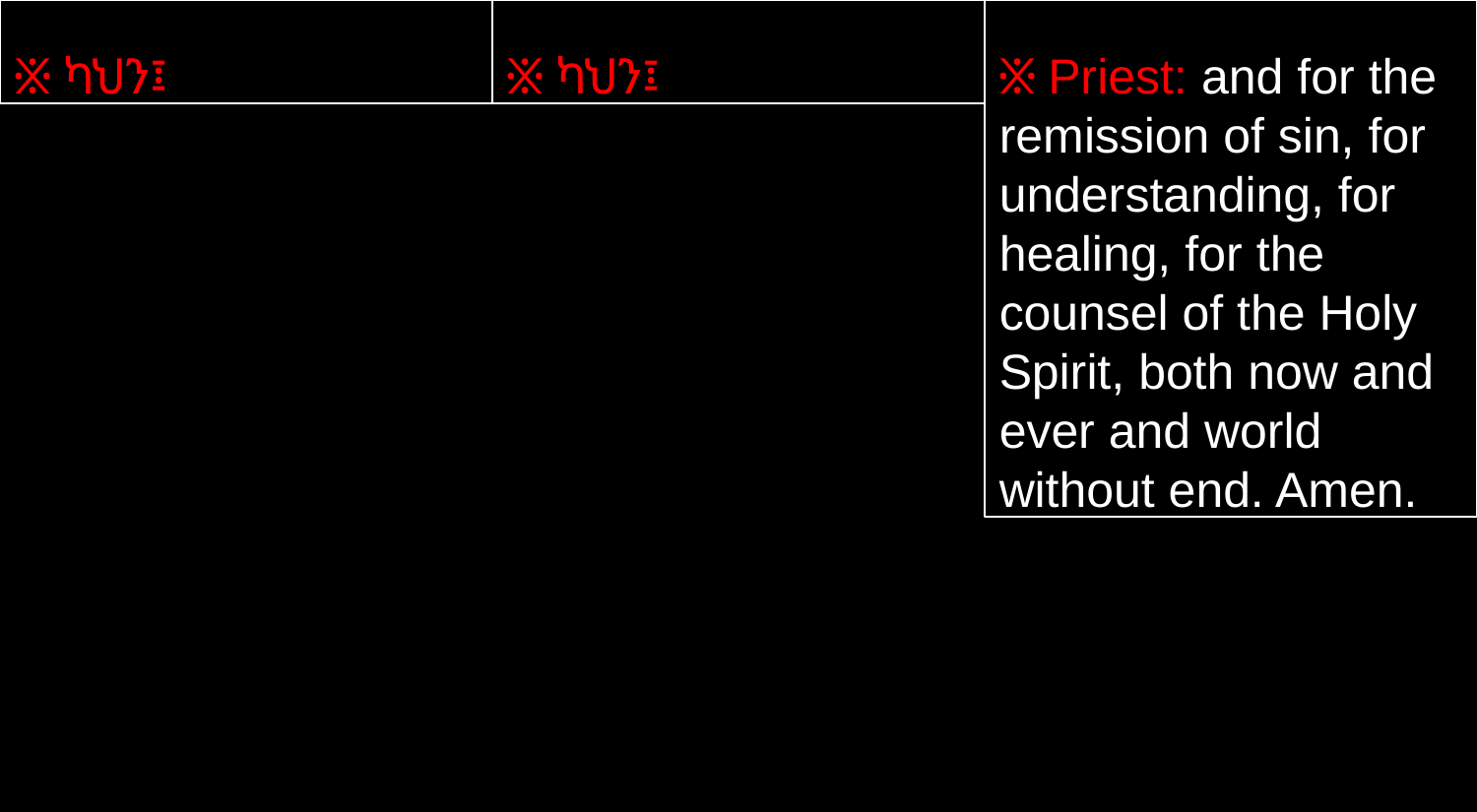

፠ ካህን፤

፠ ካህን፤

፠ Priest: and for the remission of sin, for understanding, for healing, for the counsel of the Holy Spirit, both now and ever and world without end. Amen.